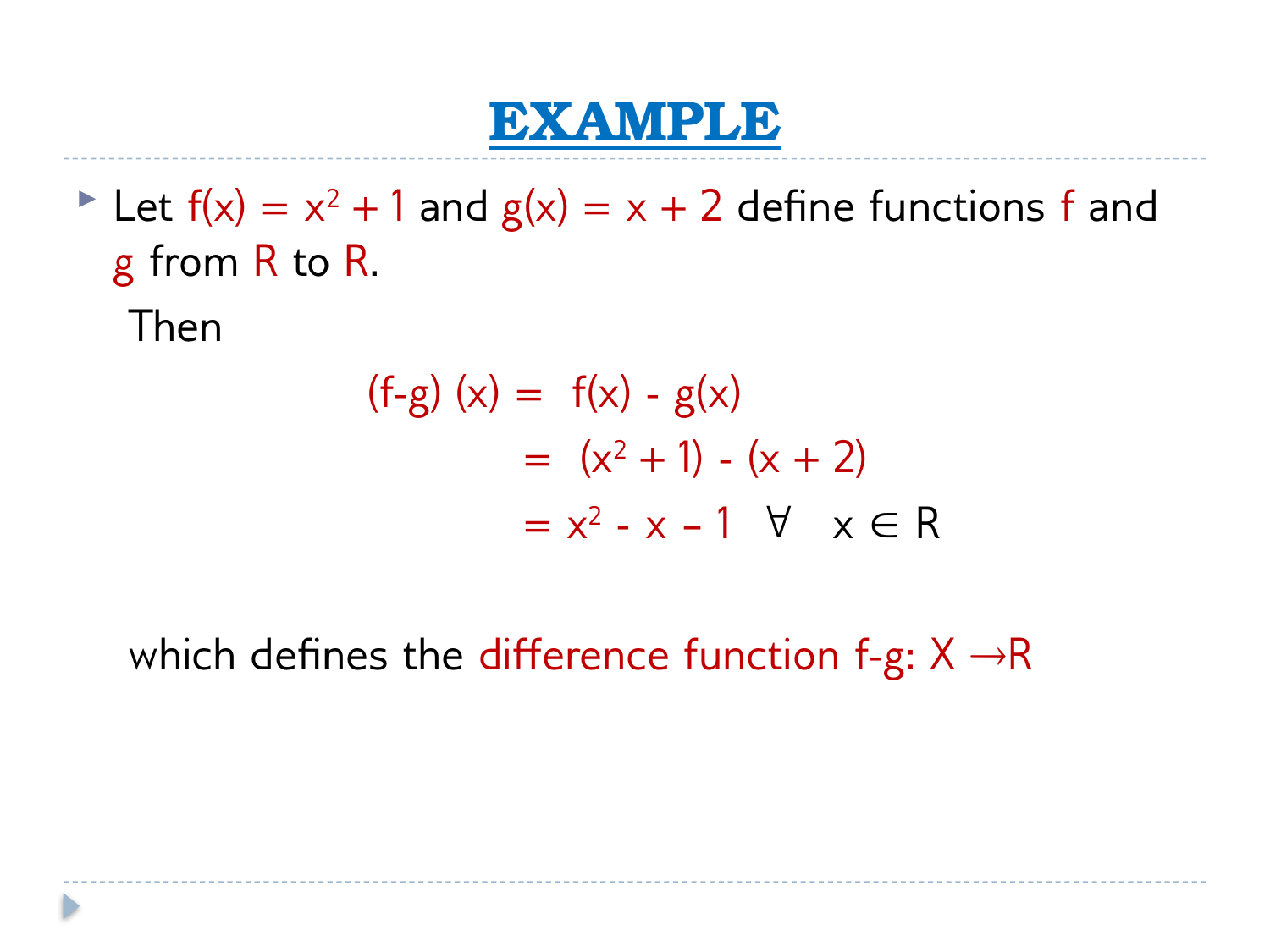

# EXAMPLE
Let f(x) = x2 + 1 and g(x) = x + 2 define functions f and g from R to R.
	 Then
		 	(f-g) (x) =  f(x) - g(x)
         			  =  (x2 + 1) - (x + 2)
				  = x2 - x – 1  ∀   x ∈ R

	 which defines the difference function f-g: X →R